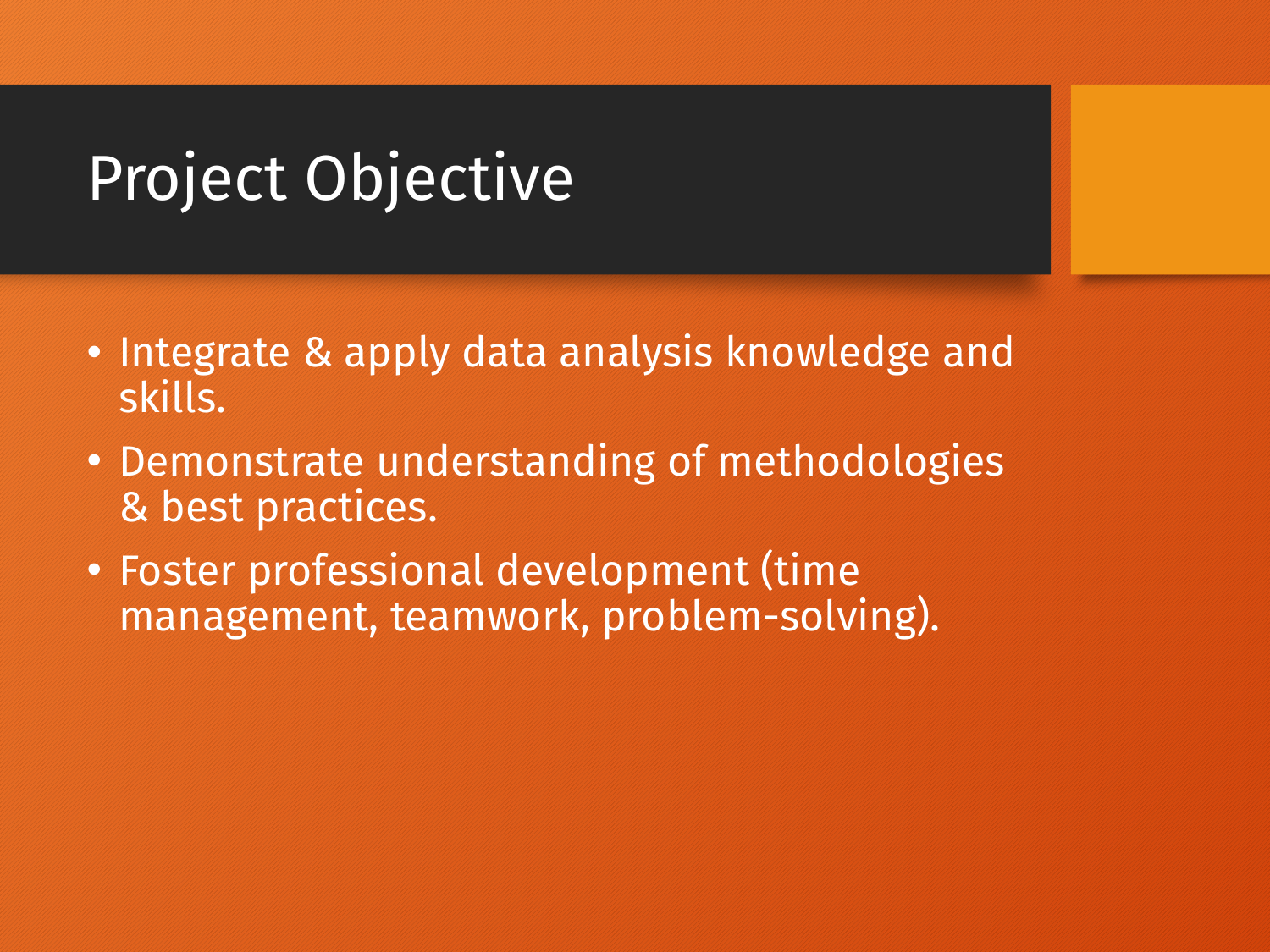

# Project Objective
Integrate & apply data analysis knowledge and skills.
Demonstrate understanding of methodologies & best practices.
Foster professional development (time management, teamwork, problem-solving).